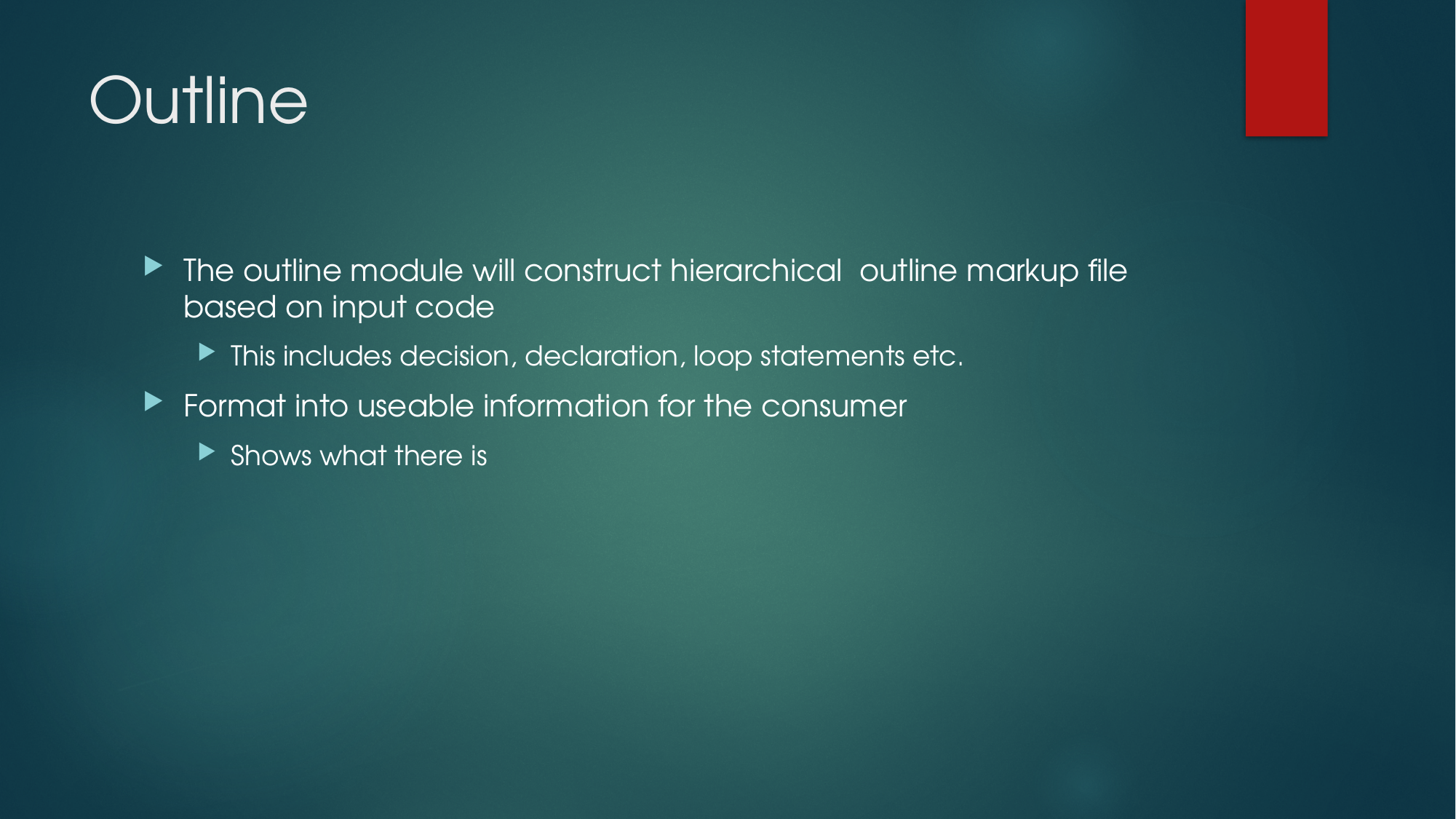

# Outline
The outline module will construct hierarchical  outline markup file based on input code
This includes decision, declaration, loop statements etc.
Format into useable information for the consumer
Shows what there is